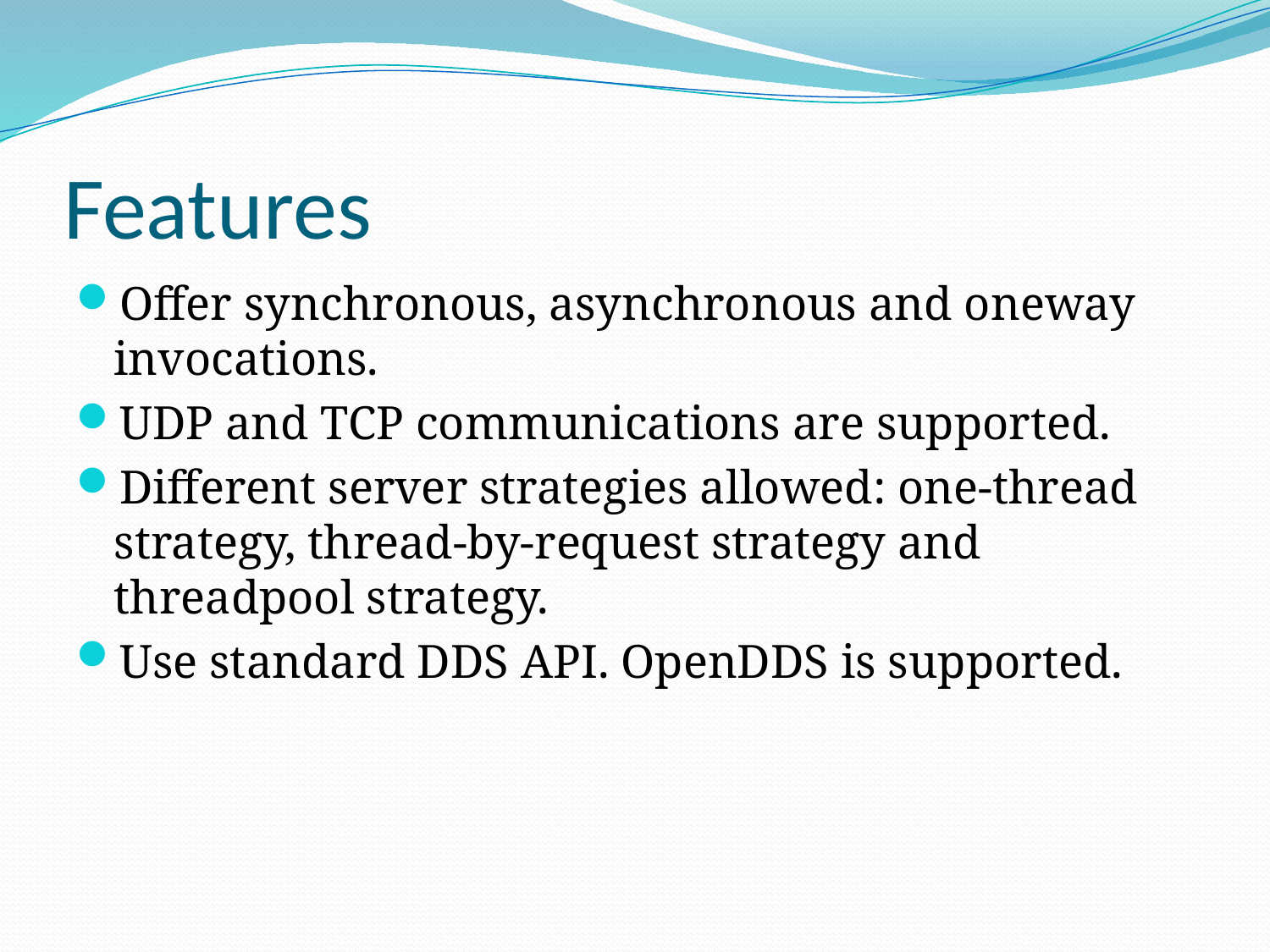

# Features
Offer synchronous, asynchronous and oneway invocations.
UDP and TCP communications are supported.
Different server strategies allowed: one-thread strategy, thread-by-request strategy and threadpool strategy.
Use standard DDS API. OpenDDS is supported.